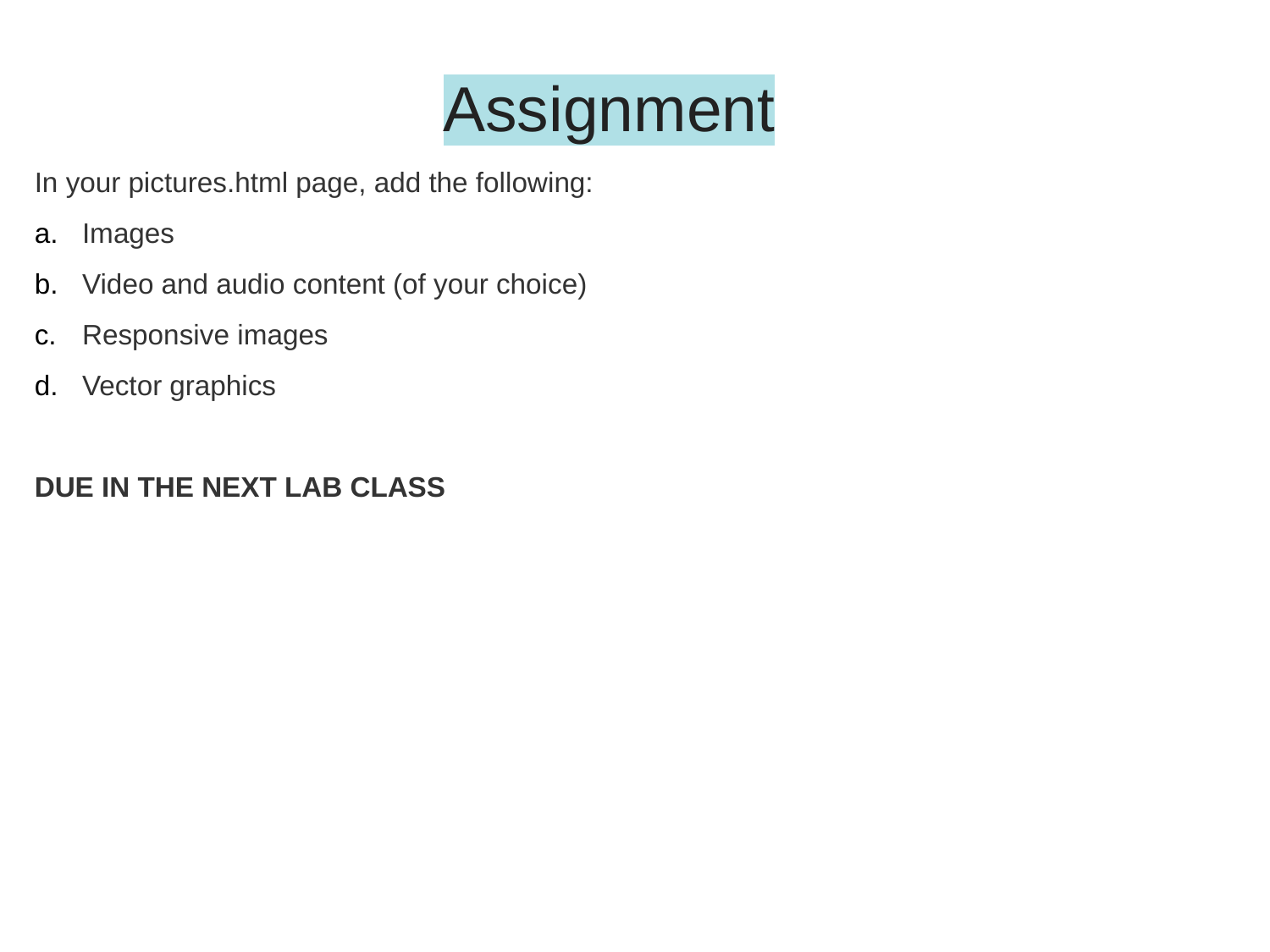

# Assignment
In your pictures.html page, add the following:
Images
Video and audio content (of your choice)
Responsive images
Vector graphics

DUE IN THE NEXT LAB CLASS